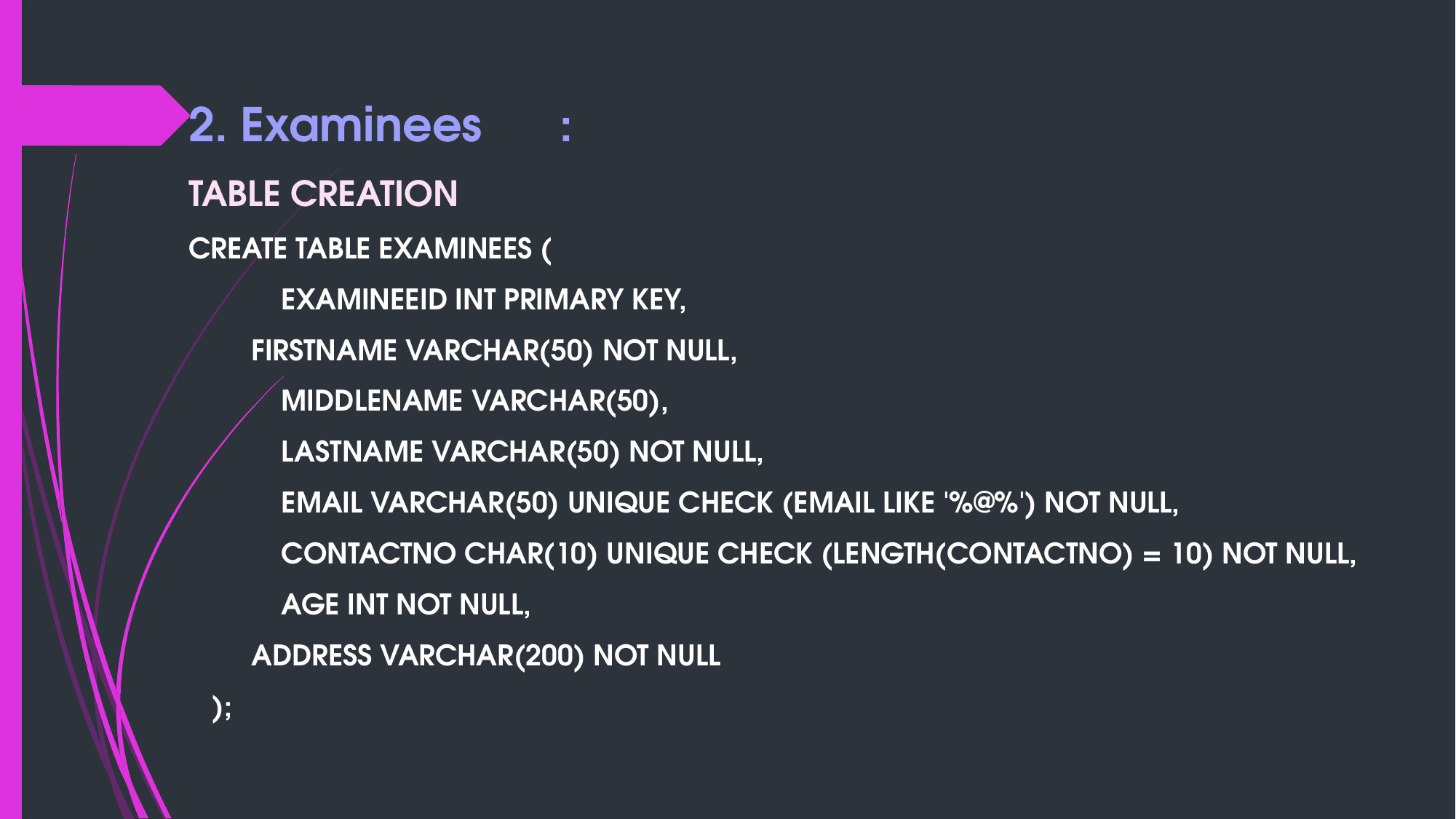

# 2. Examinees	: TABLE CREATION CREATE TABLE EXAMINEES ( EXAMINEEID INT PRIMARY KEY, FIRSTNAME VARCHAR(50) NOT NULL, MIDDLENAME VARCHAR(50), LASTNAME VARCHAR(50) NOT NULL, EMAIL VARCHAR(50) UNIQUE CHECK (EMAIL LIKE '%@%') NOT NULL, CONTACTNO CHAR(10) UNIQUE CHECK (LENGTH(CONTACTNO) = 10) NOT NULL, AGE INT NOT NULL, ADDRESS VARCHAR(200) NOT NULL );